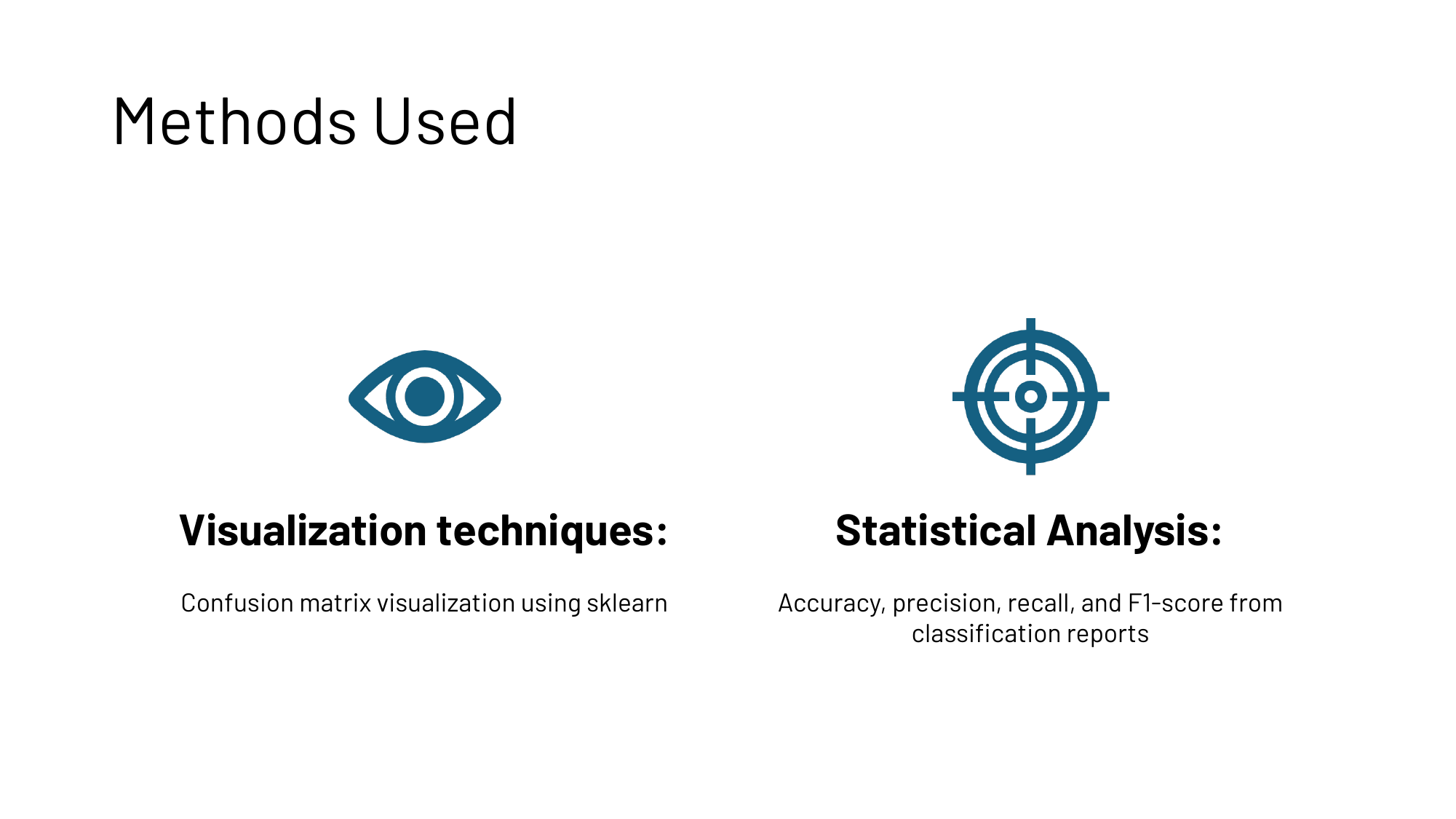

# Methods Used
Visualization techniques:
Confusion matrix visualization using sklearn
Statistical Analysis:
Accuracy, precision, recall, and F1-score from classification reports